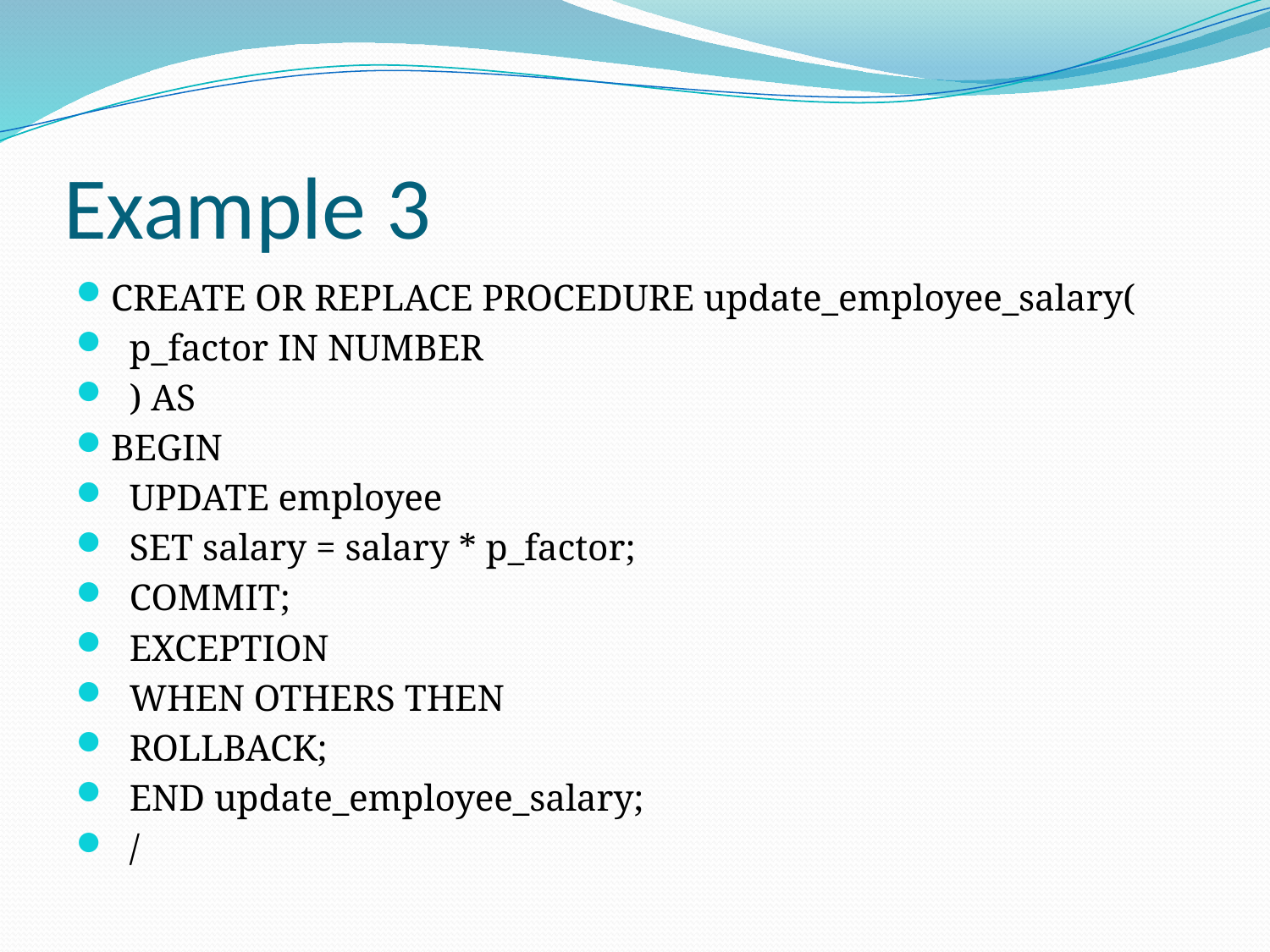

# Example 3
CREATE OR REPLACE PROCEDURE update_employee_salary(
  p_factor IN NUMBER
  ) AS
BEGIN
  UPDATE employee
  SET salary = salary * p_factor;
  COMMIT;
  EXCEPTION
  WHEN OTHERS THEN
  ROLLBACK;
  END update_employee_salary;
  /